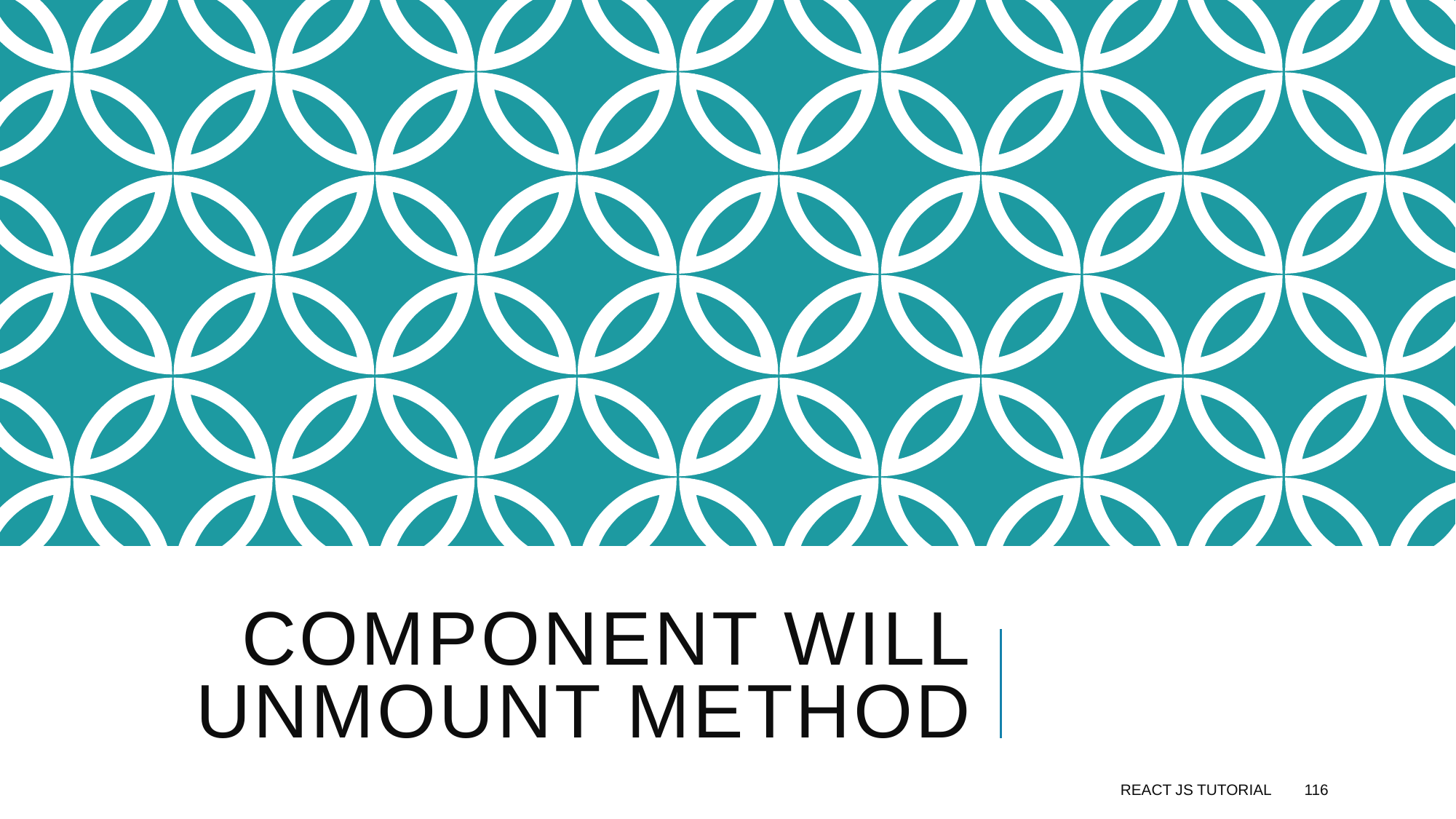

# Component will unmount method

React JS Tutorial
116